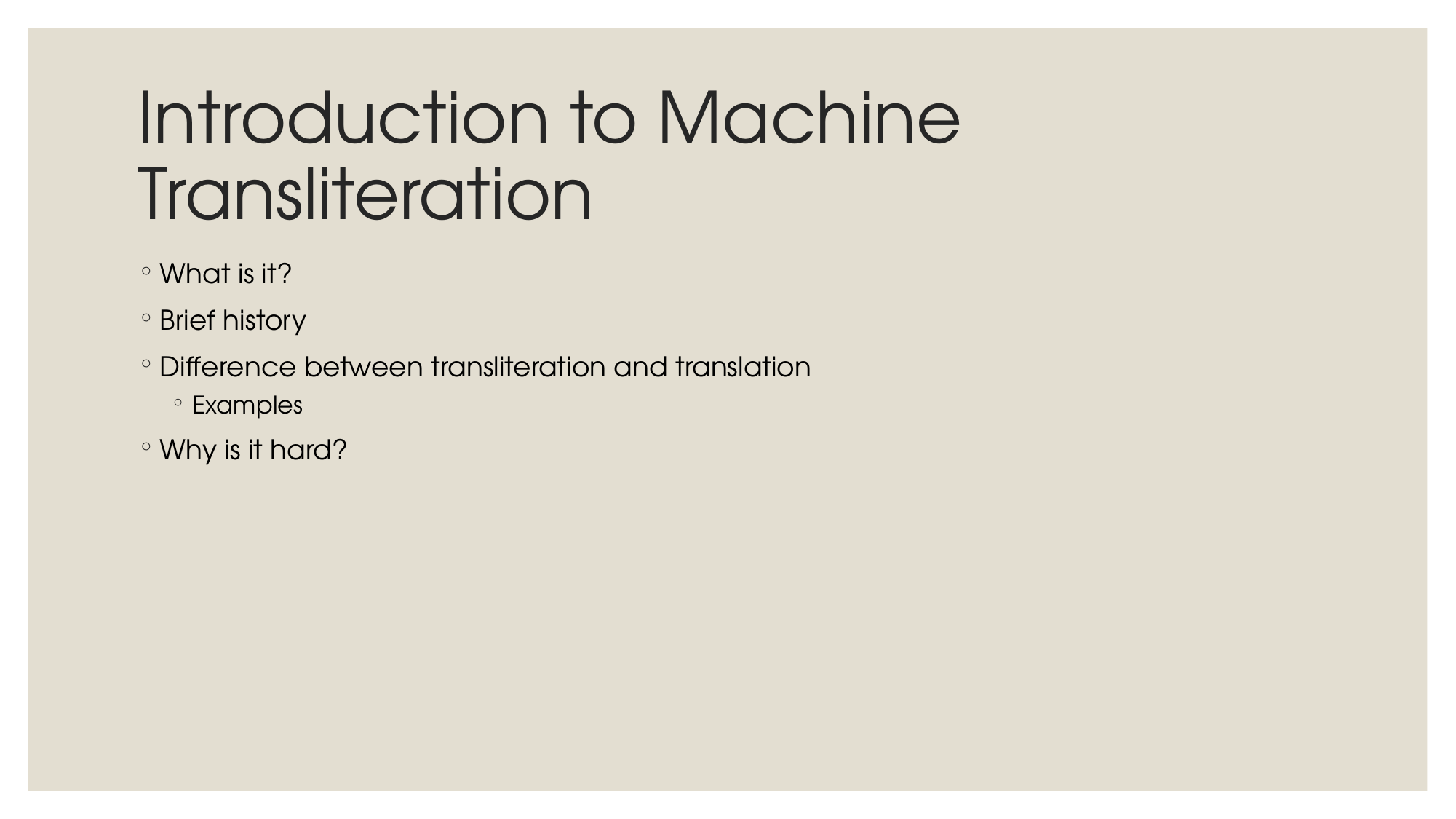

# Introduction to Machine Transliteration
What is it?
Brief history
Difference between transliteration and translation
Examples
Why is it hard?